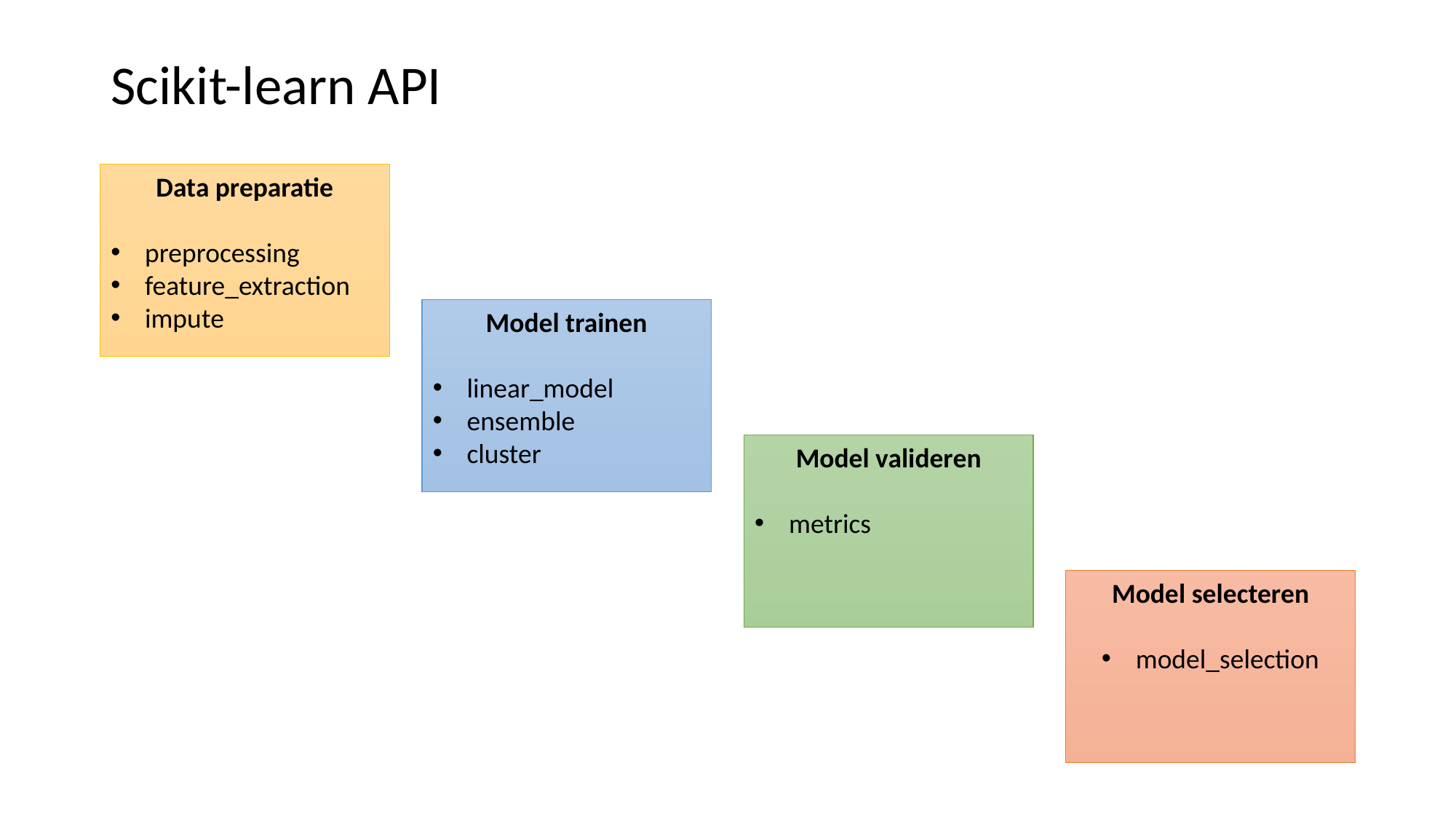

# Scikit-learn API
Data preparatie

preprocessing
feature_extraction
impute
Model trainen

linear_model
ensemble
cluster
Model valideren

metrics
Model selecteren

model_selection